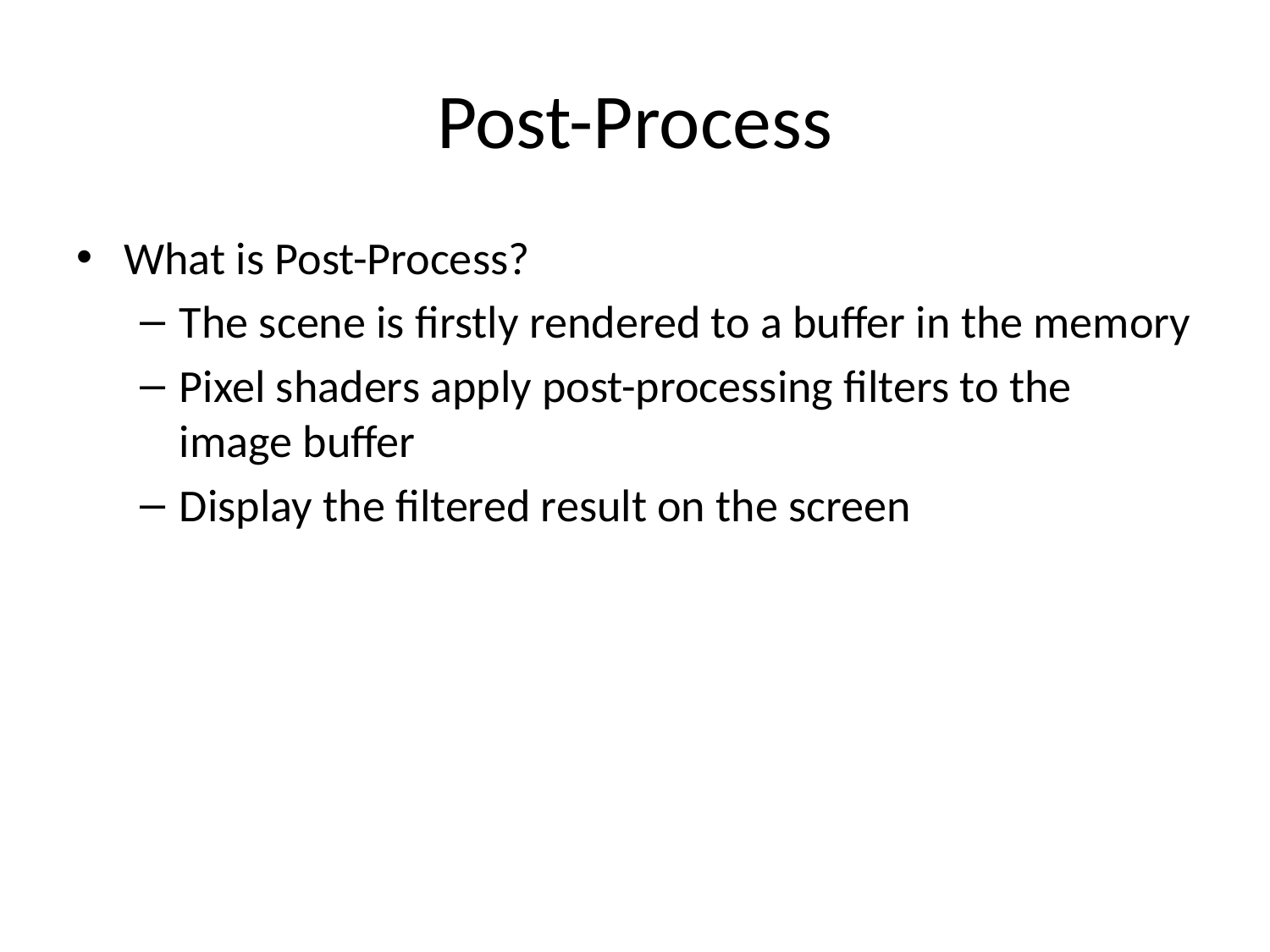

# Post-Process
What is Post-Process?
The scene is firstly rendered to a buffer in the memory
Pixel shaders apply post-processing filters to the image buffer
Display the filtered result on the screen